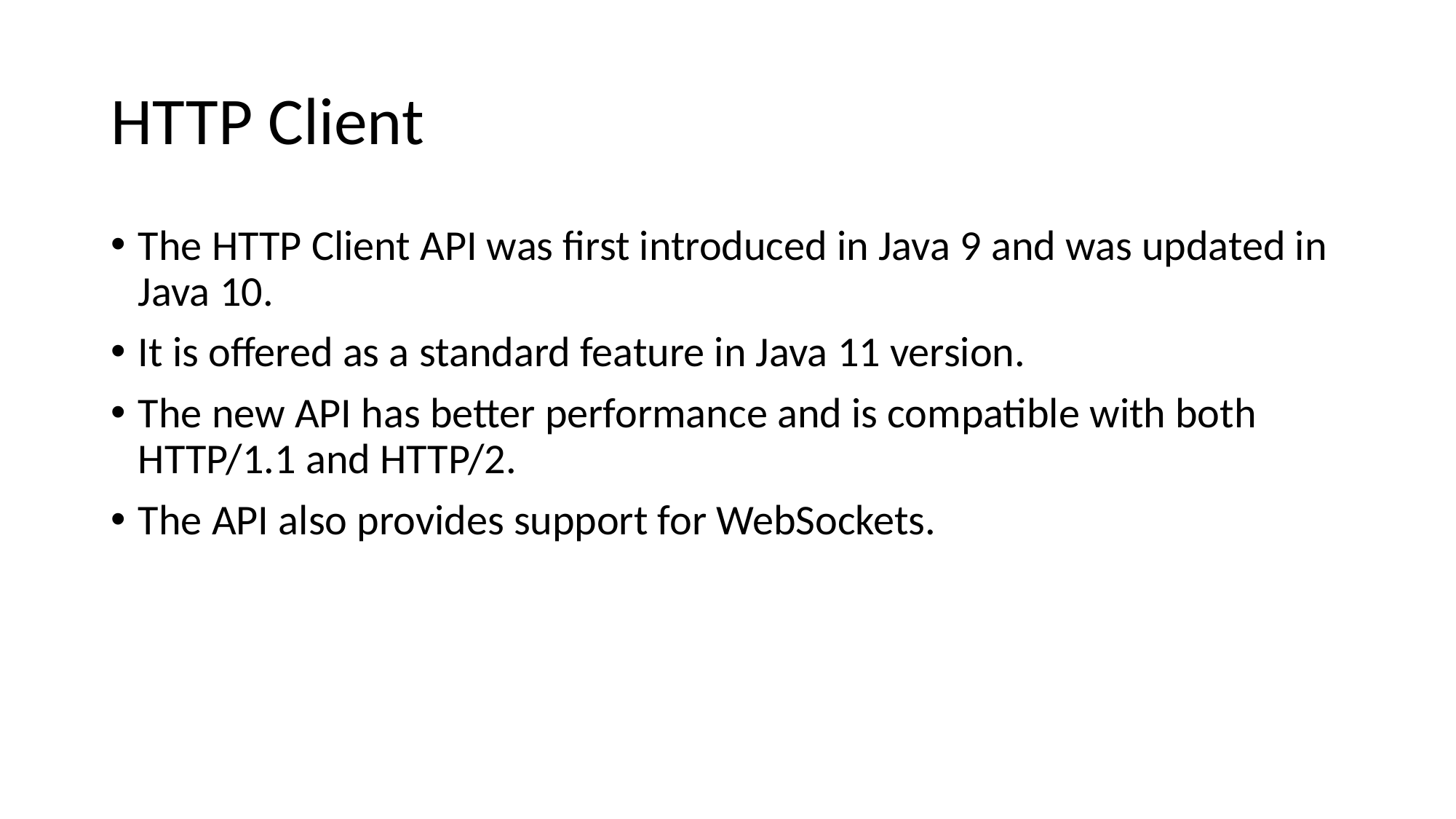

# HTTP Client
The HTTP Client API was first introduced in Java 9 and was updated in Java 10.
It is offered as a standard feature in Java 11 version.
The new API has better performance and is compatible with both HTTP/1.1 and HTTP/2.
The API also provides support for WebSockets.